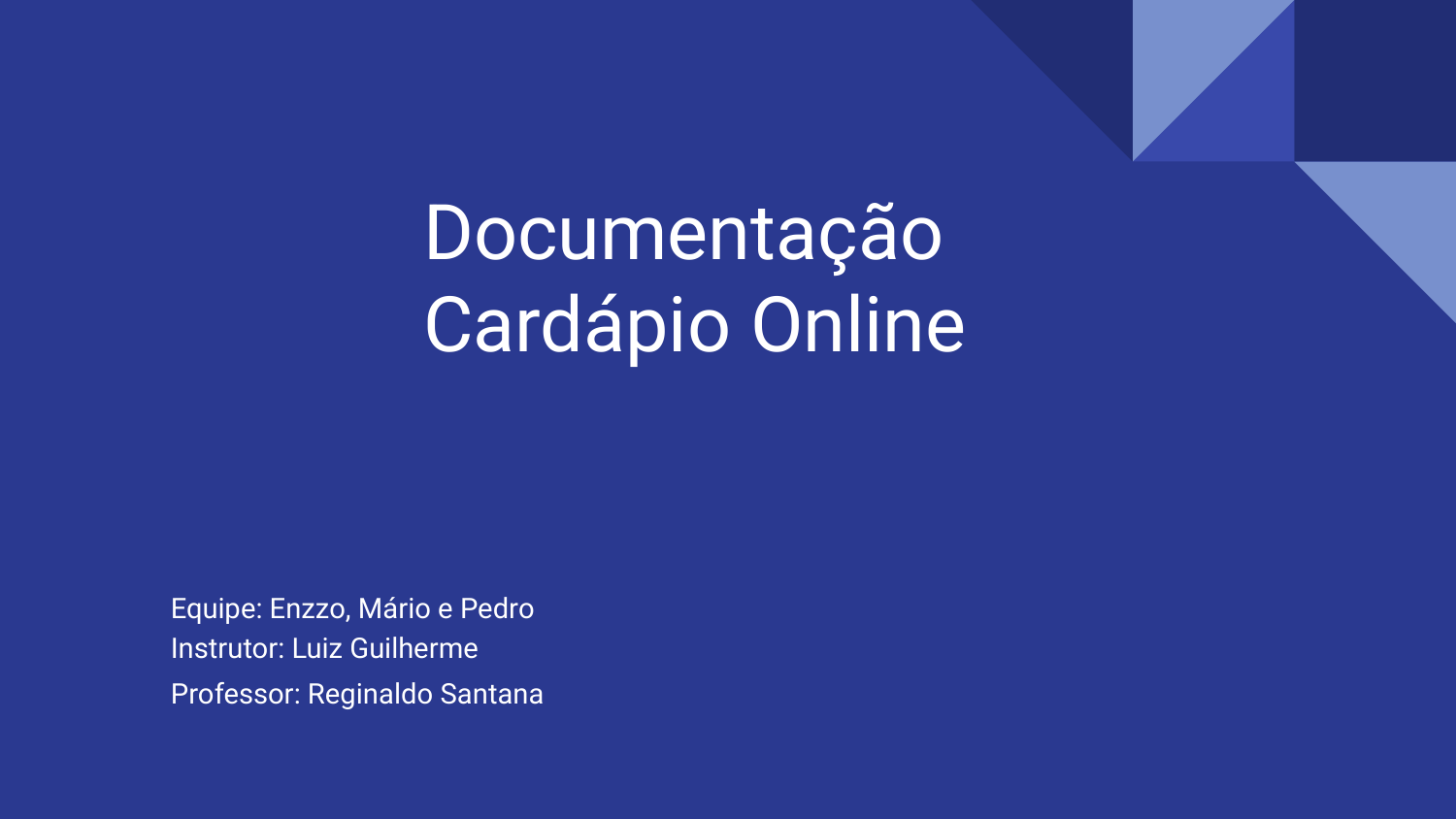

Documentação Cardápio Online
Equipe: Enzzo, Mário e Pedro
Instrutor: Luiz Guilherme
Professor: Reginaldo Santana